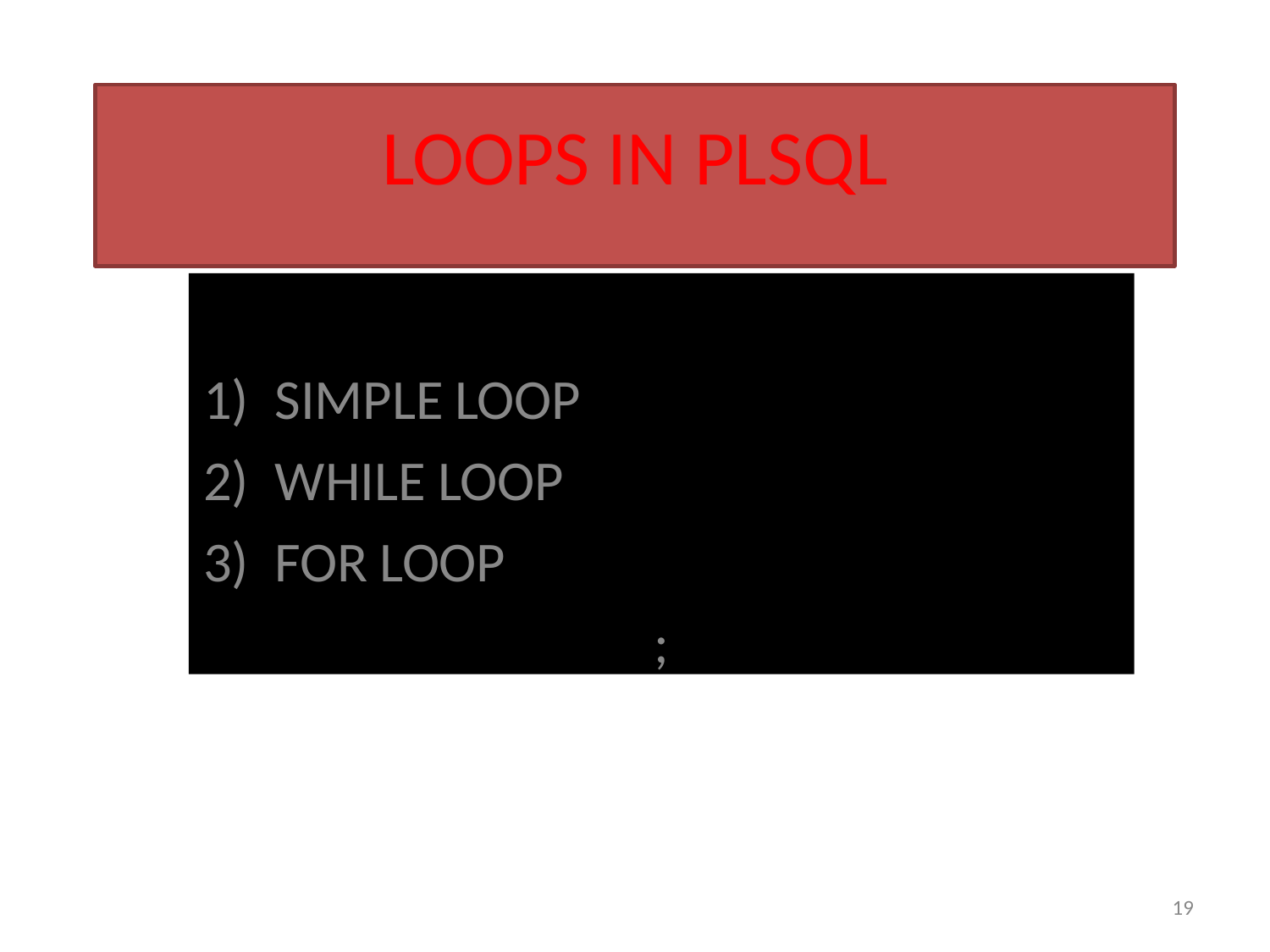

# LOOPS IN PLSQL

SIMPLE LOOP
WHILE LOOP
FOR LOOP
;
19